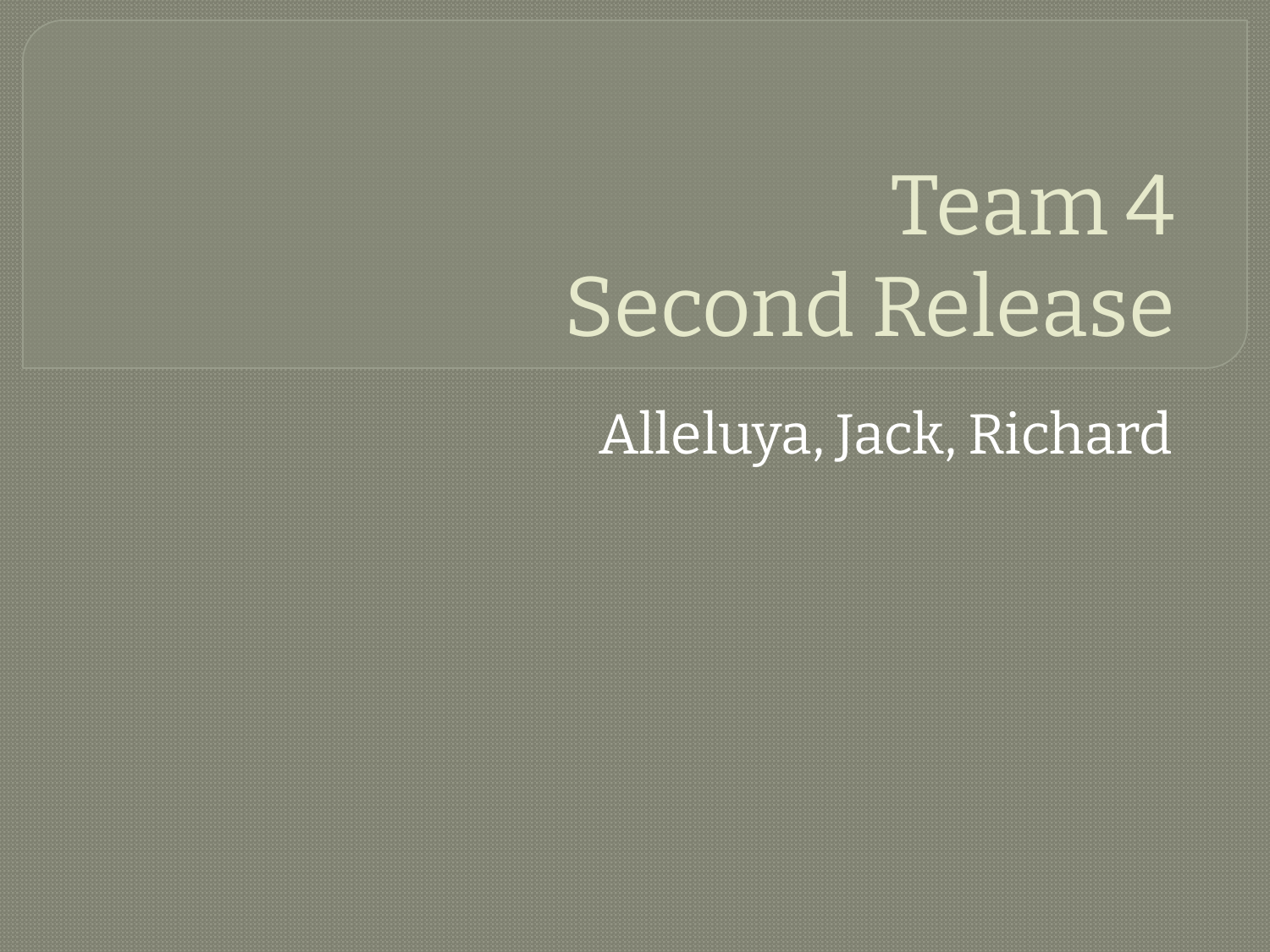

# Team 4 Second Release
Alleluya, Jack, Richard